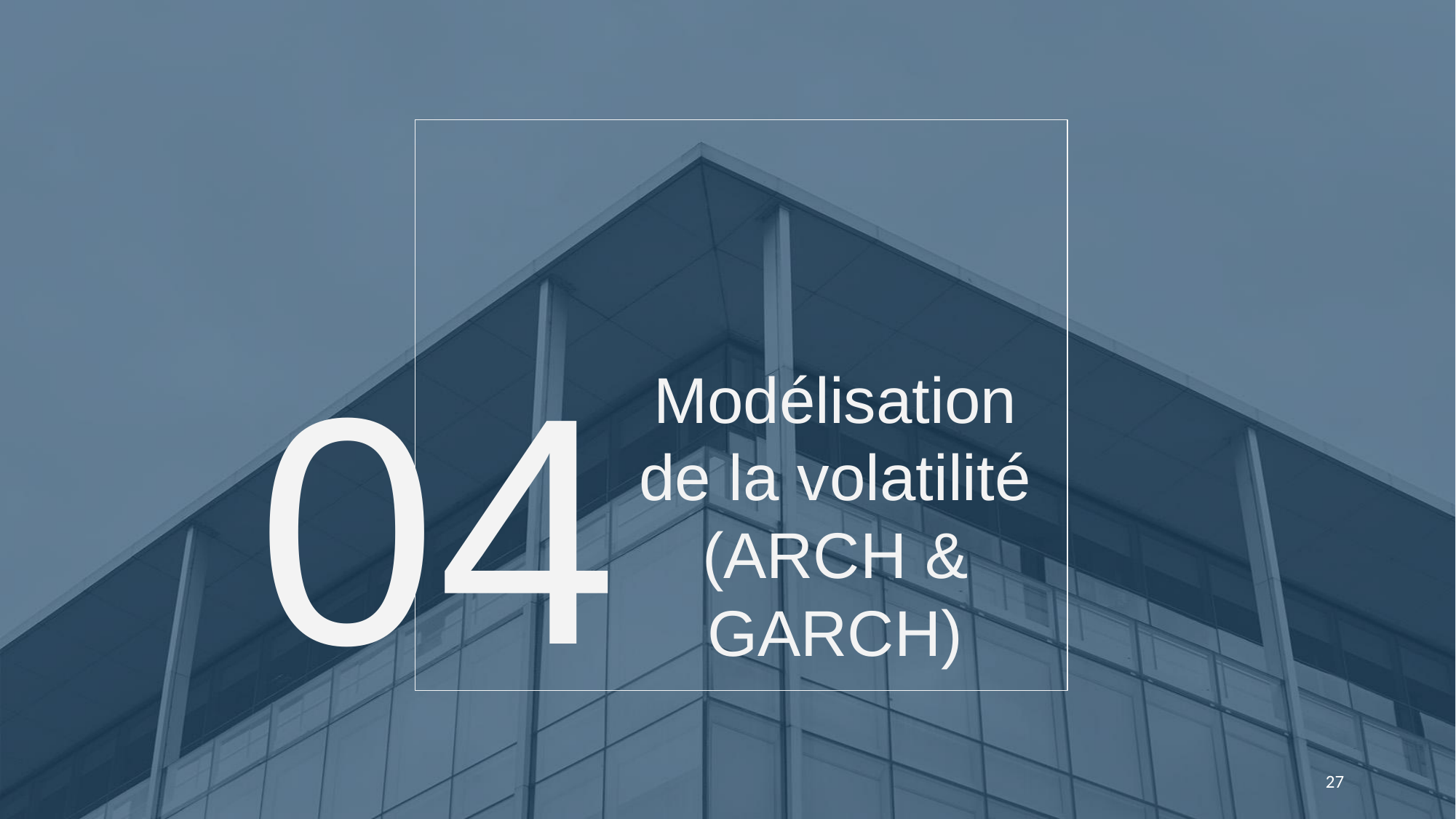

# Modélisation de la volatilité (ARCH & GARCH)
04
27